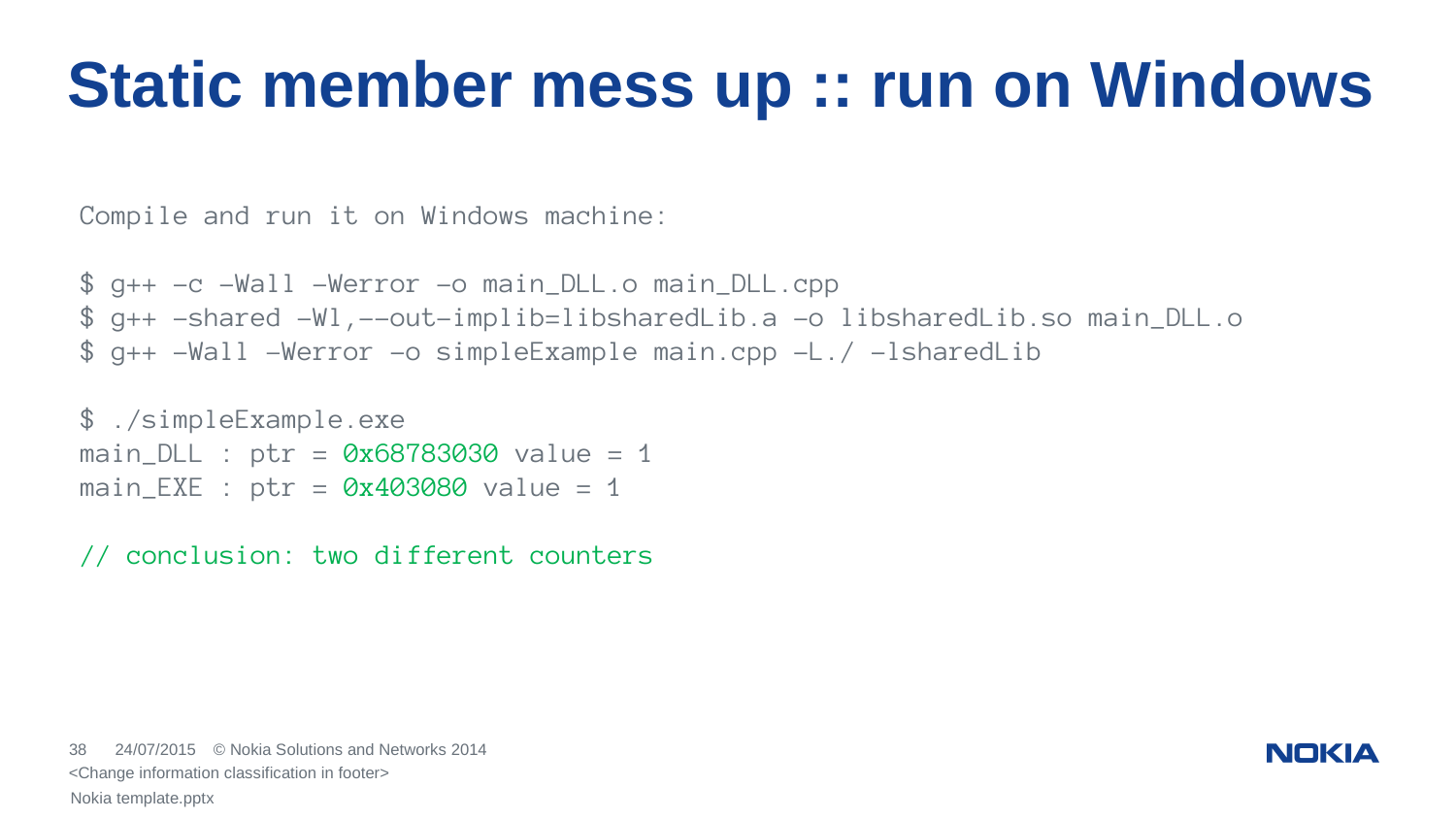

# Static member mess up :: run on Windows
Compile and run it on Windows machine:

$ g++ -c -Wall -Werror -o main_DLL.o main_DLL.cpp
$ g++ -shared -Wl,--out-implib=libsharedLib.a -o libsharedLib.so main_DLL.o
$ g++ -Wall –Werror -o simpleExample main.cpp -L./ -lsharedLib

$ ./simpleExample.exe
main_DLL : ptr = 0x68783030 value = 1
main_EXE : ptr = 0x403080 value = 1

// conclusion: two different counters

<Change information classification in footer>